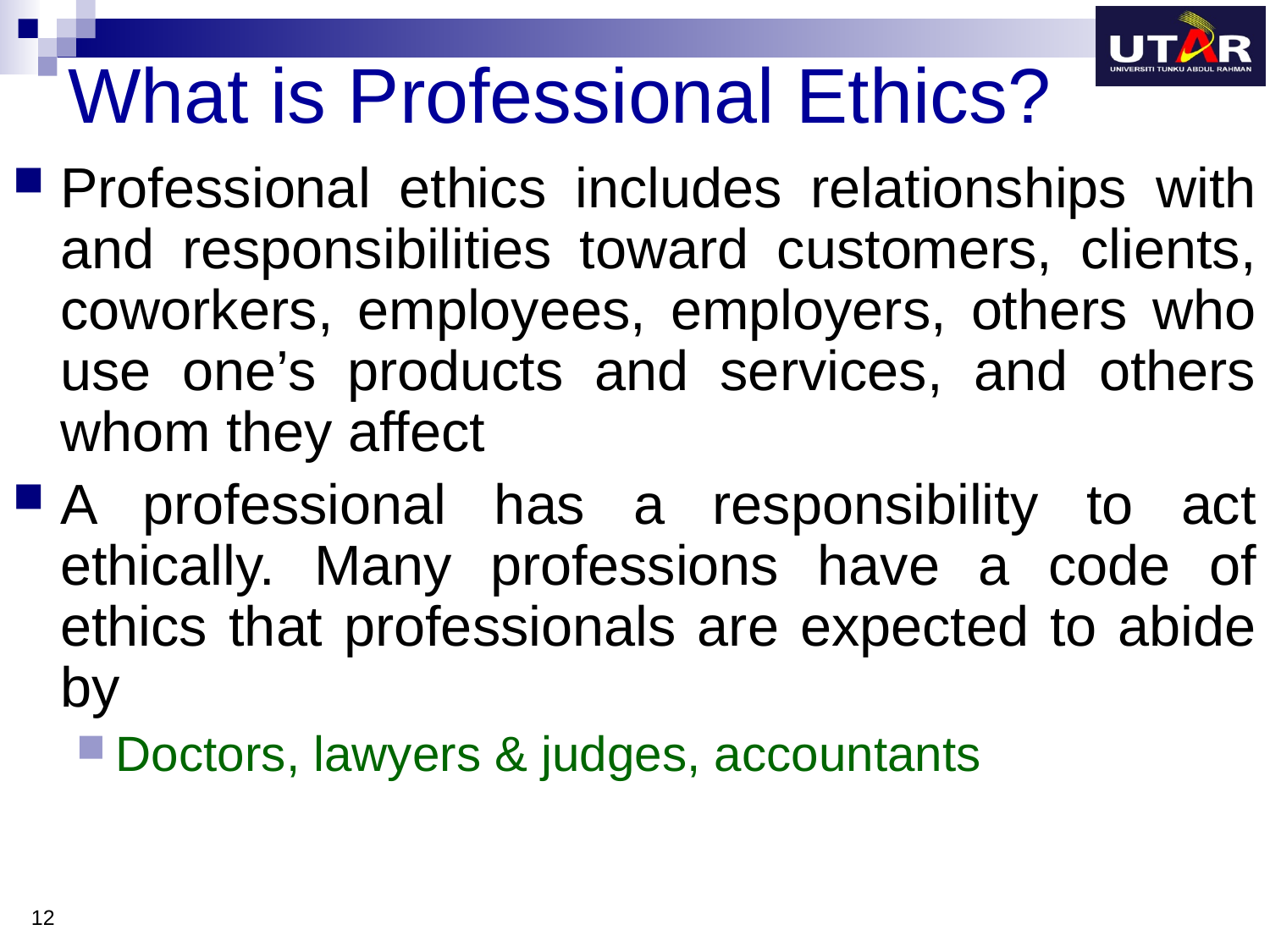

# What is Professional Ethics?
Professional ethics includes relationships with and responsibilities toward customers, clients, coworkers, employees, employers, others who use one’s products and services, and others whom they affect
A professional has a responsibility to act ethically. Many professions have a code of ethics that professionals are expected to abide by
Doctors, lawyers & judges, accountants
12